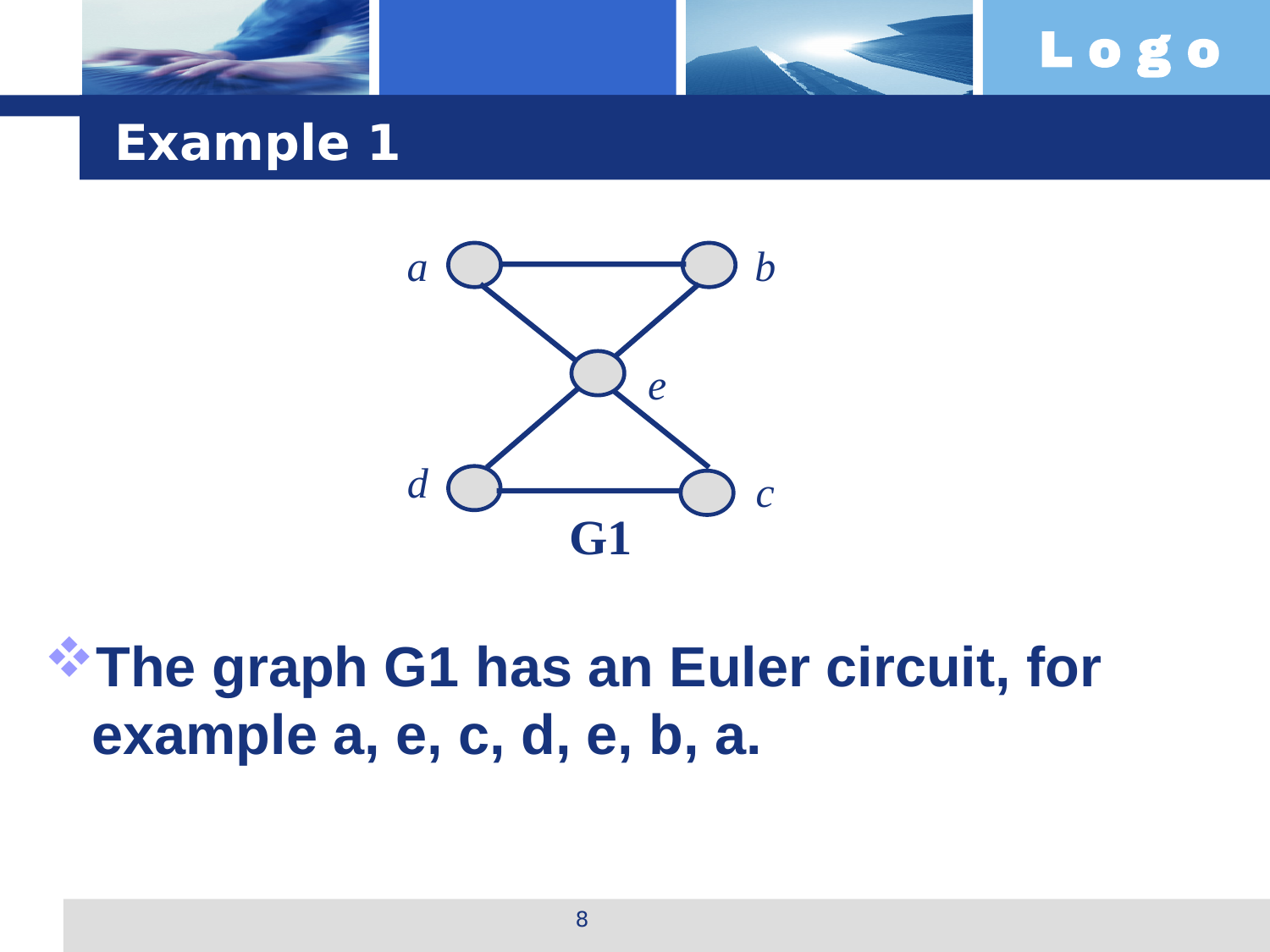

# Example 1
a
b

e
d
c

G1
The graph G1 has an Euler circuit, for example a, e, c, d, e, b, a.
8